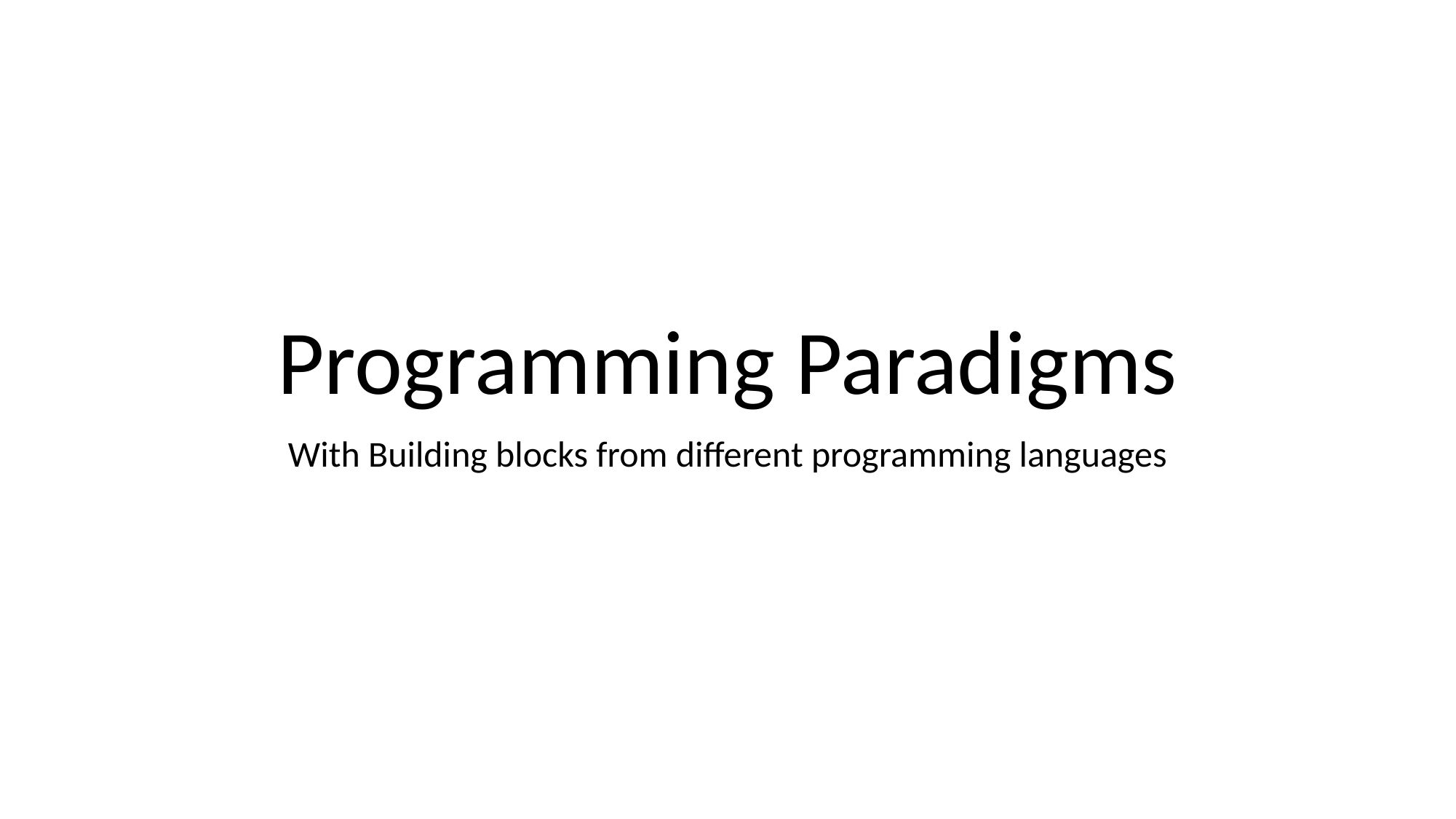

# Programming Paradigms
With Building blocks from different programming languages